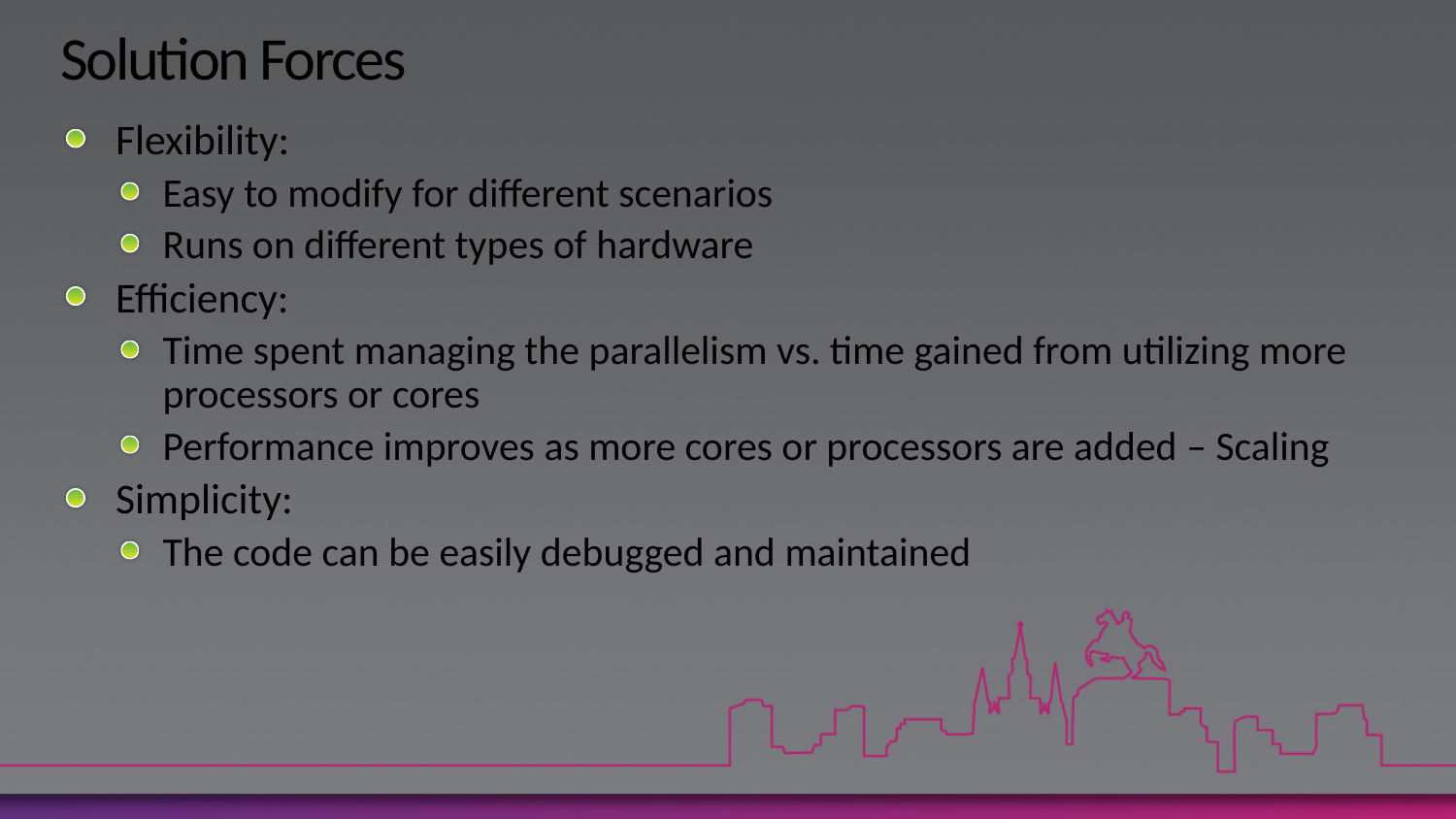

# Solution Forces
Flexibility:
Easy to modify for different scenarios
Runs on different types of hardware
Efficiency:
Time spent managing the parallelism vs. time gained from utilizing more processors or cores
Performance improves as more cores or processors are added – Scaling
Simplicity:
The code can be easily debugged and maintained